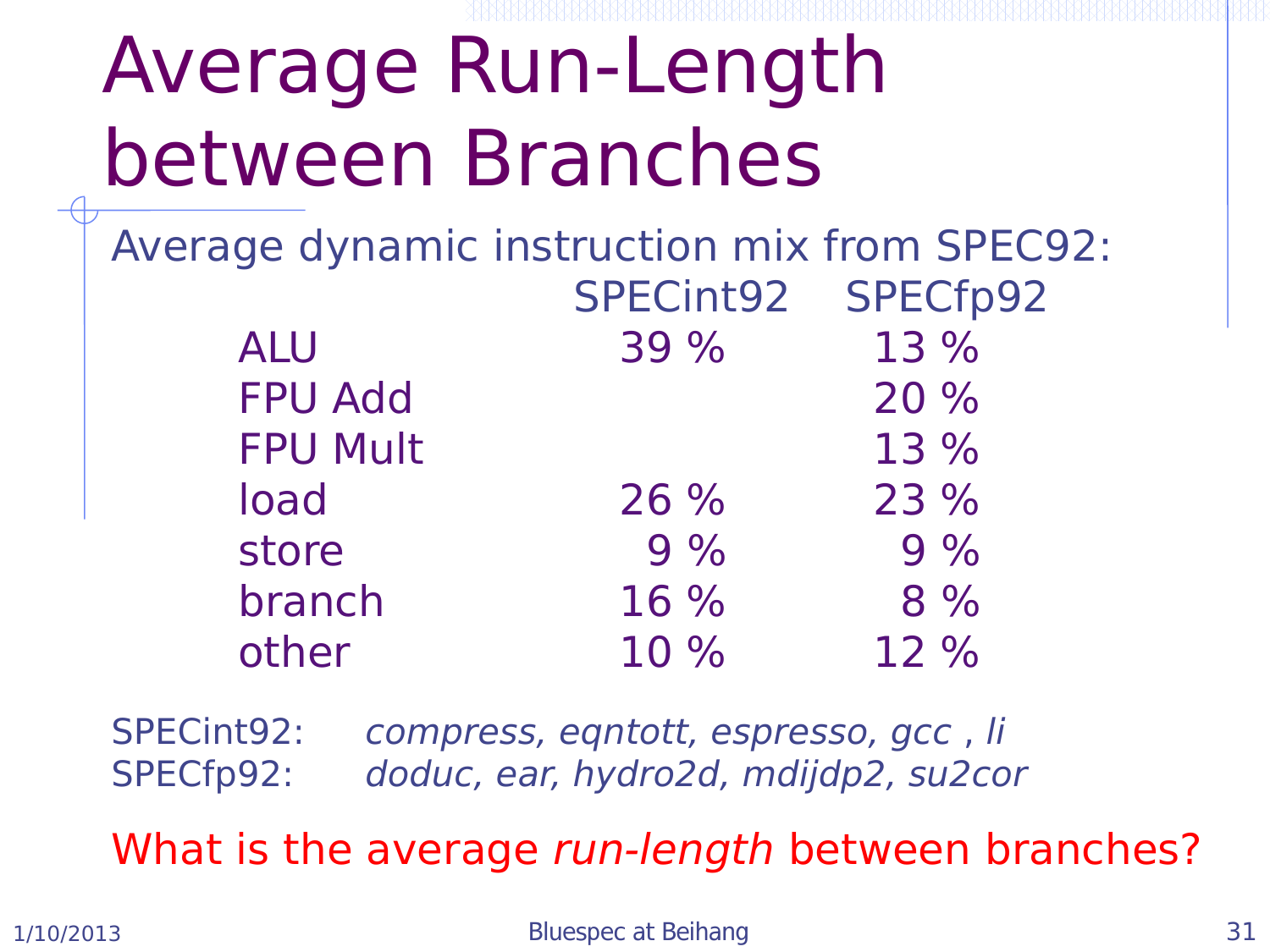

# Average Run-Length between Branches
Average dynamic instruction mix from SPEC92:
			      SPECint92    SPECfp92
	ALU			39 %		13 %
	FPU Add	  			20 %
	FPU Mult				13 %
	load			26 %		23 %
	store			  9 %		  9 %
	branch		16 %		  8 %
	other			10 %		12 %

SPECint92: 	compress, eqntott, espresso, gcc , li
SPECfp92: 	doduc, ear, hydro2d, mdijdp2, su2cor
What is the average run-length between branches?
1/10/2013
Bluespec at Beihang
31